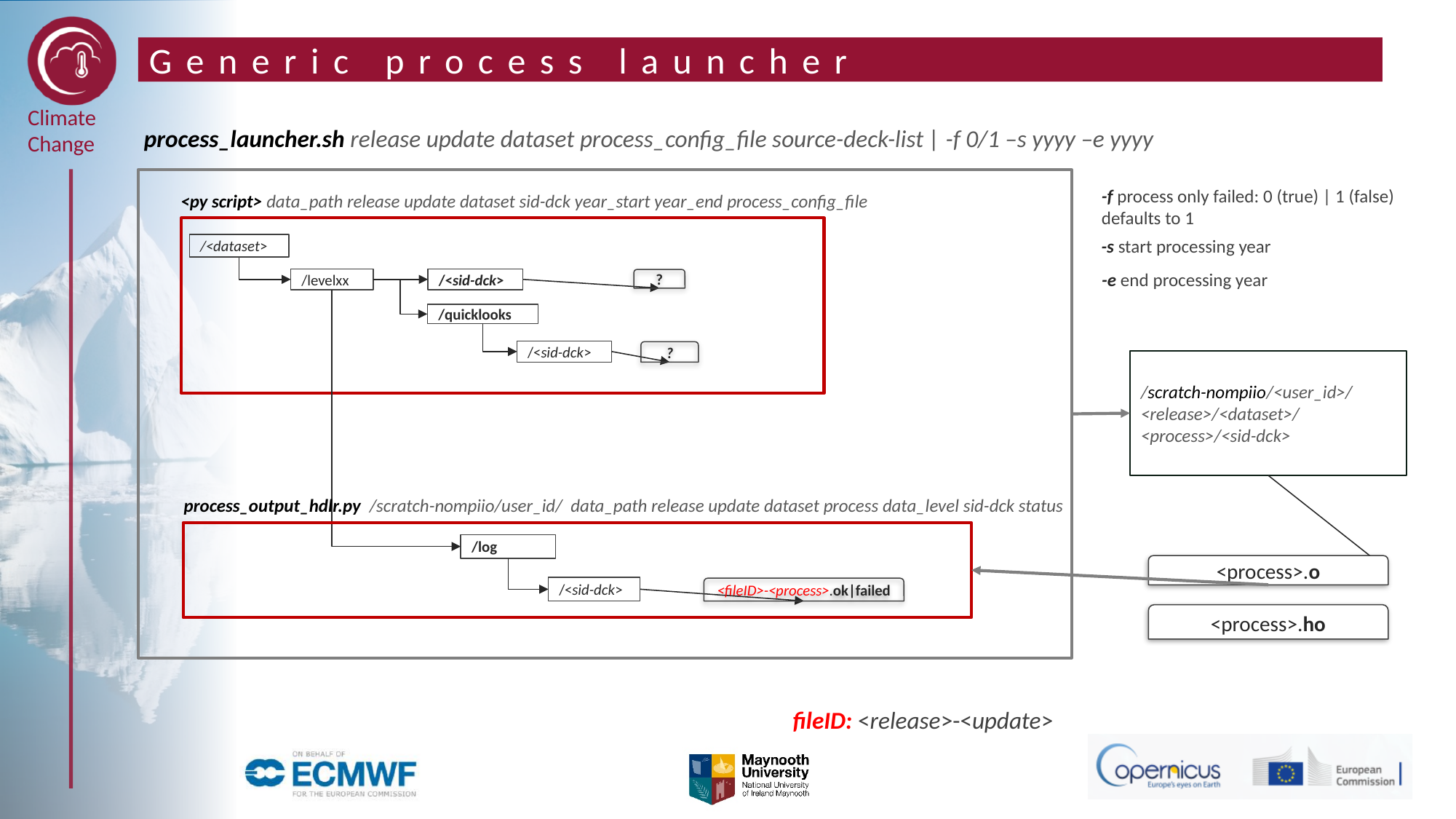

# Generic process launcher
process_launcher.sh release update dataset process_config_file source-deck-list | -f 0/1 –s yyyy –e yyyy

/scratch-nompiio/<user_id>/
<release>/<dataset>/
<process>/<sid-dck>
<process>.o
-f process only failed: 0 (true) | 1 (false)
defaults to 1
<py script> data_path release update dataset sid-dck year_start year_end process_config_file

-s start processing year
/<dataset>
-e end processing year
/<sid-dck>
/levelxx
?
process_output_hdlr.py  /scratch-nompiio/user_id/  data_path release update dataset process data_level sid-dck status

/log
/<sid-dck>
<fileID>-<process>.ok|failed
/quicklooks
/<sid-dck>
?
<process>.ho
fileID: <release>-<update>